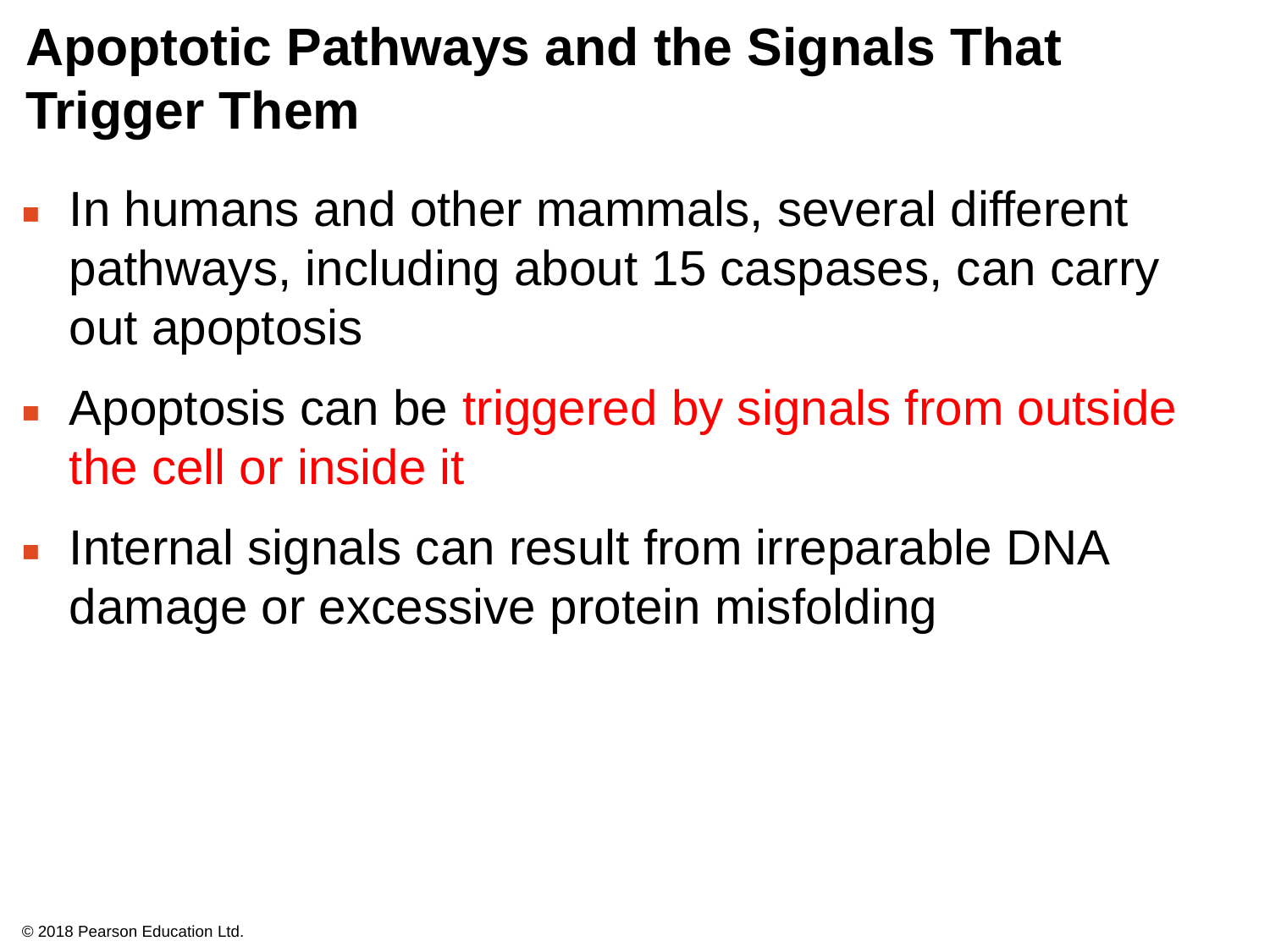

# Apoptotic Pathways and the Signals That Trigger Them
In humans and other mammals, several different pathways, including about 15 caspases, can carry out apoptosis
Apoptosis can be triggered by signals from outside the cell or inside it
Internal signals can result from irreparable DNA damage or excessive protein misfolding
© 2018 Pearson Education Ltd.